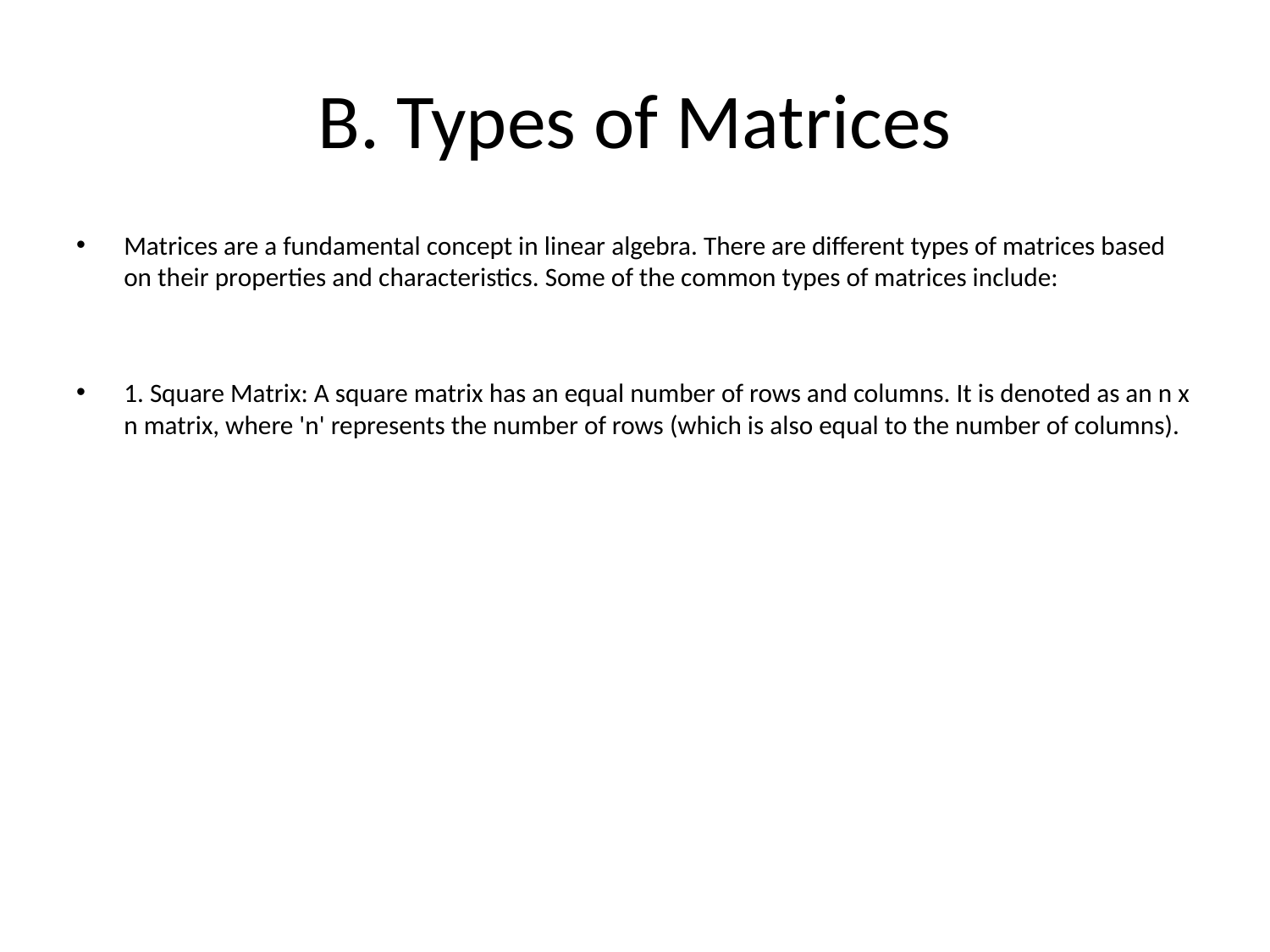

# B. Types of Matrices
Matrices are a fundamental concept in linear algebra. There are different types of matrices based on their properties and characteristics. Some of the common types of matrices include:

1. Square Matrix: A square matrix has an equal number of rows and columns. It is denoted as an n x n matrix, where 'n' represents the number of rows (which is also equal to the number of columns).